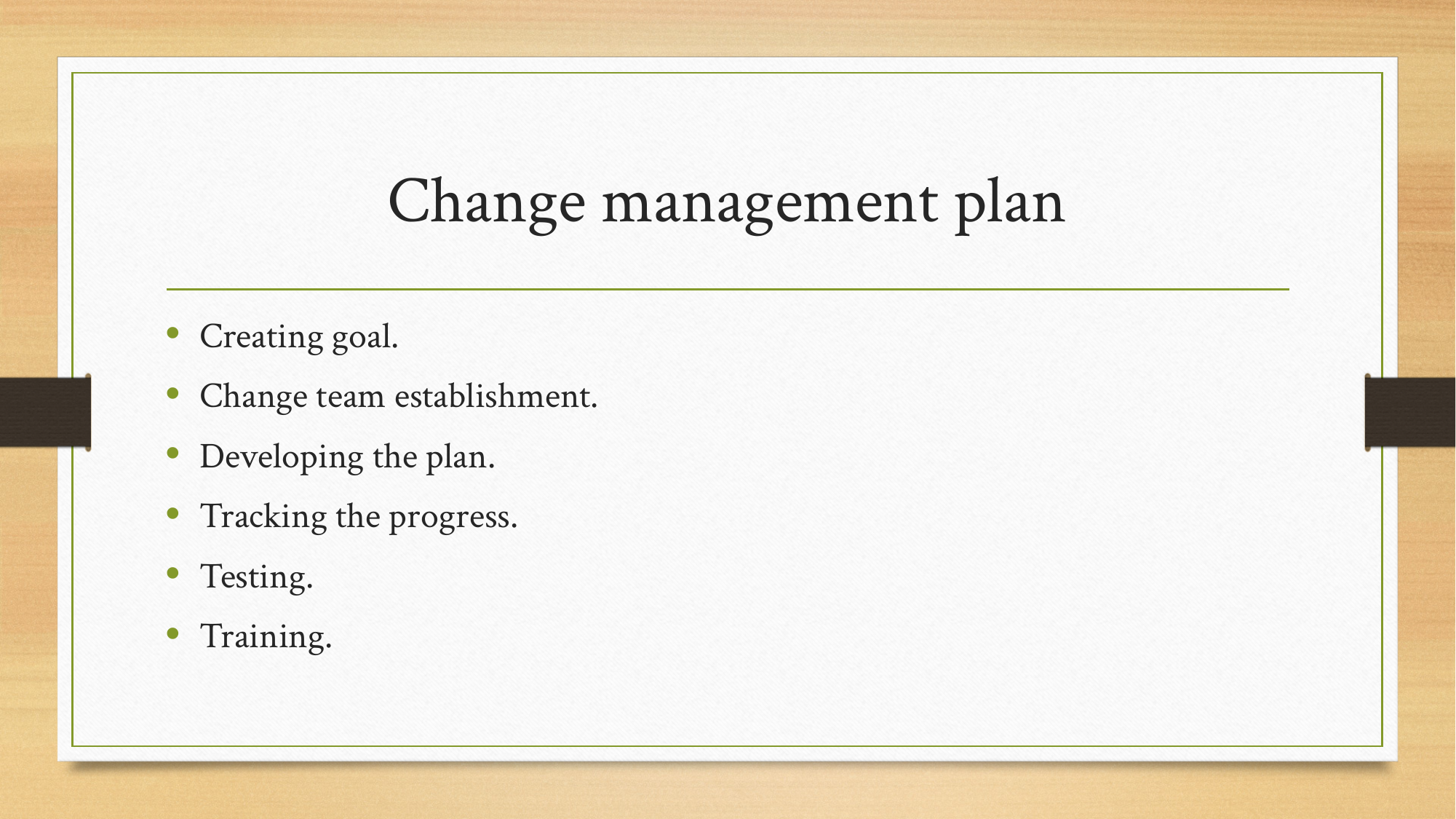

# Change management plan
Creating goal.
Change team establishment.
Developing the plan.
Tracking the progress.
Testing.
Training.